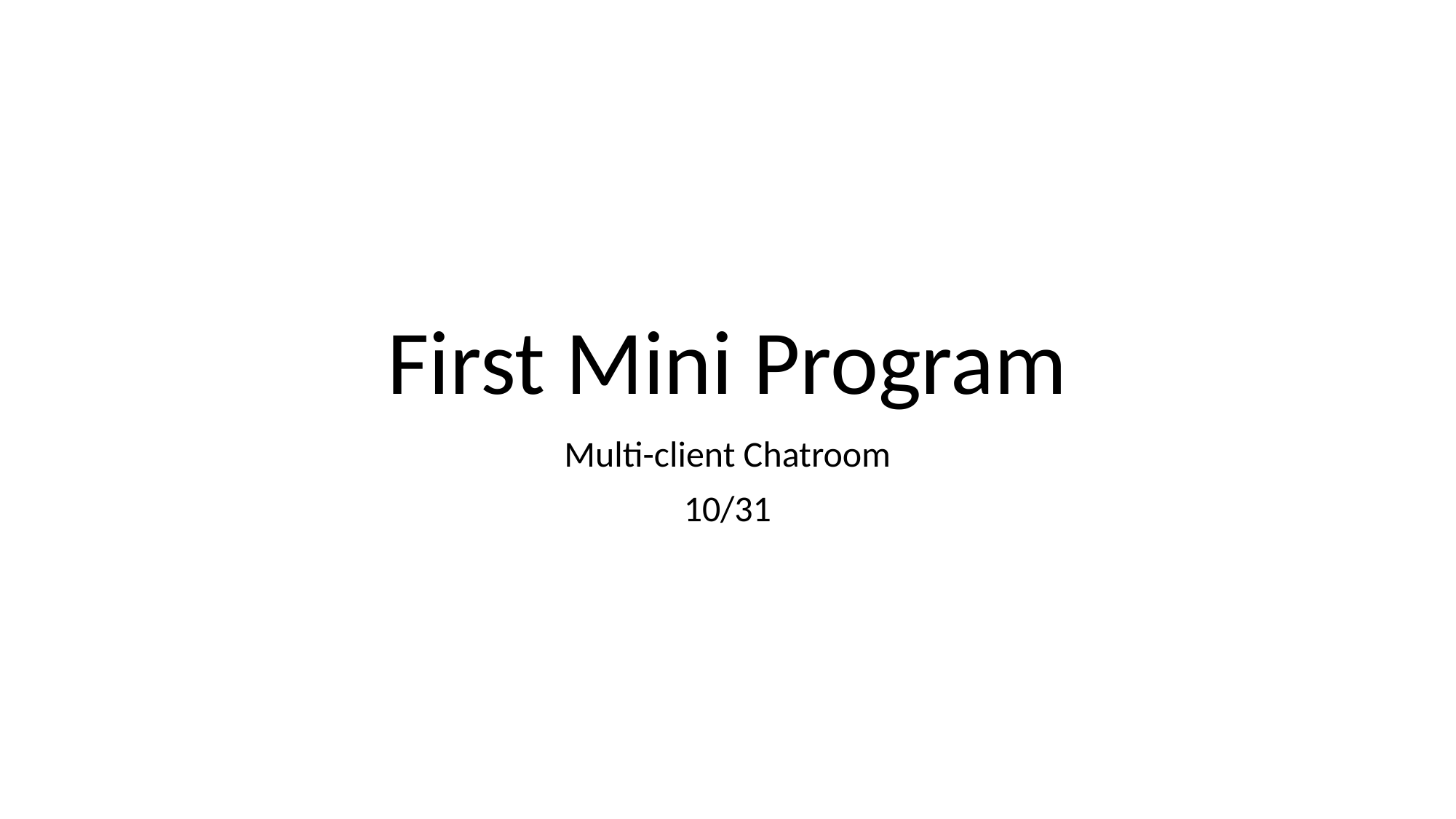

# First Mini Program
Multi-client Chatroom
10/31